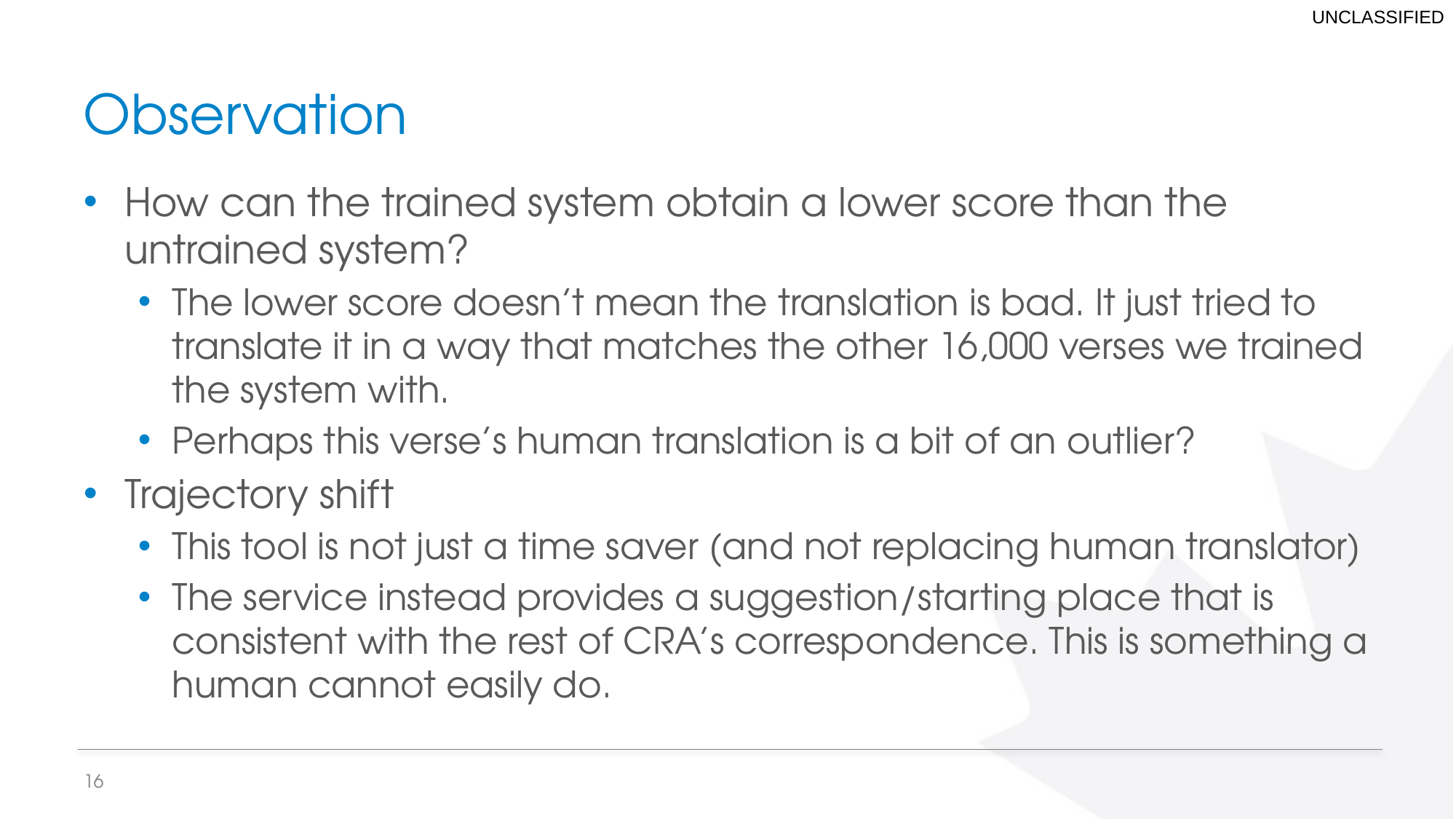

# Observation
How can the trained system obtain a lower score than the untrained system?
The lower score doesn’t mean the translation is bad. It just tried to translate it in a way that matches the other 16,000 verses we trained the system with.
Perhaps this verse’s human translation is a bit of an outlier?
Trajectory shift
This tool is not just a time saver (and not replacing human translator)
The service instead provides a suggestion/starting place that is consistent with the rest of CRA’s correspondence. This is something a human cannot easily do.

16